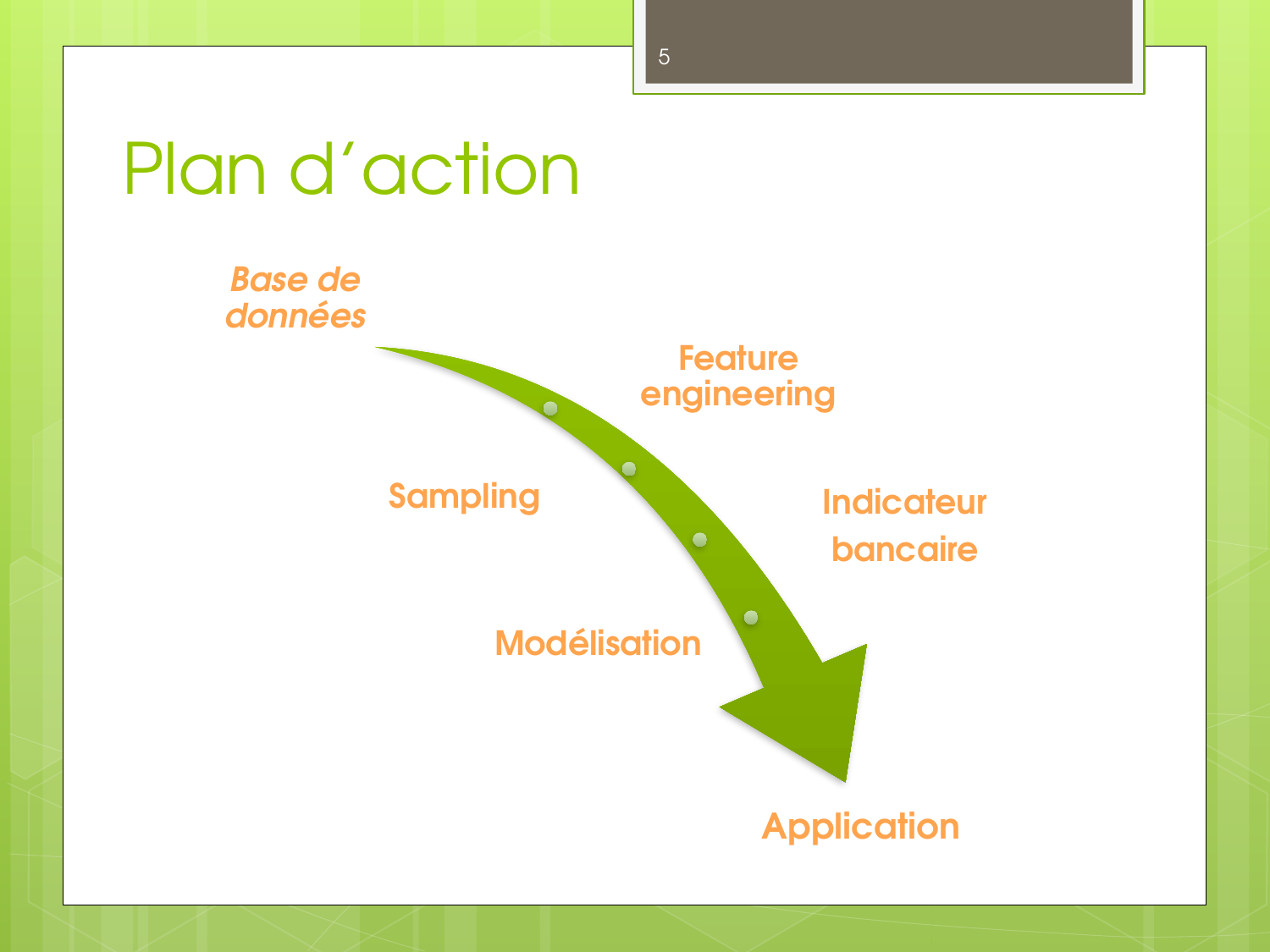

5
# Plan d’action
Base de données
Feature engineering
Sampling
Indicateur
bancaire
Modélisation

Application